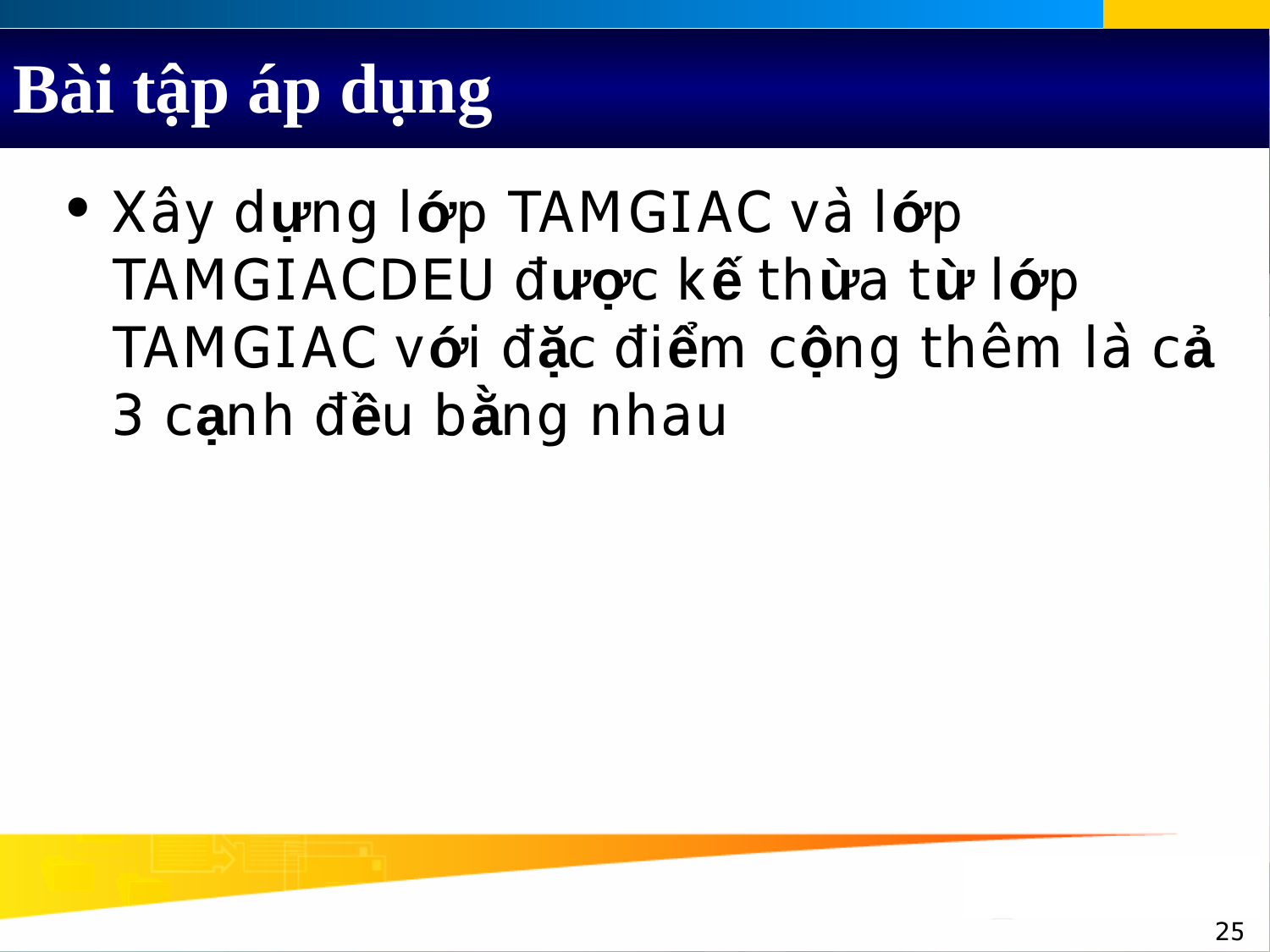

# Bài tập áp dụng
Xây dựng lớp TAMGIAC và lớp TAMGIACDEU được kế thừa từ lớp TAMGIAC với đặc điểm cộng thêm là cả 3 cạnh đều bằng nhau
25